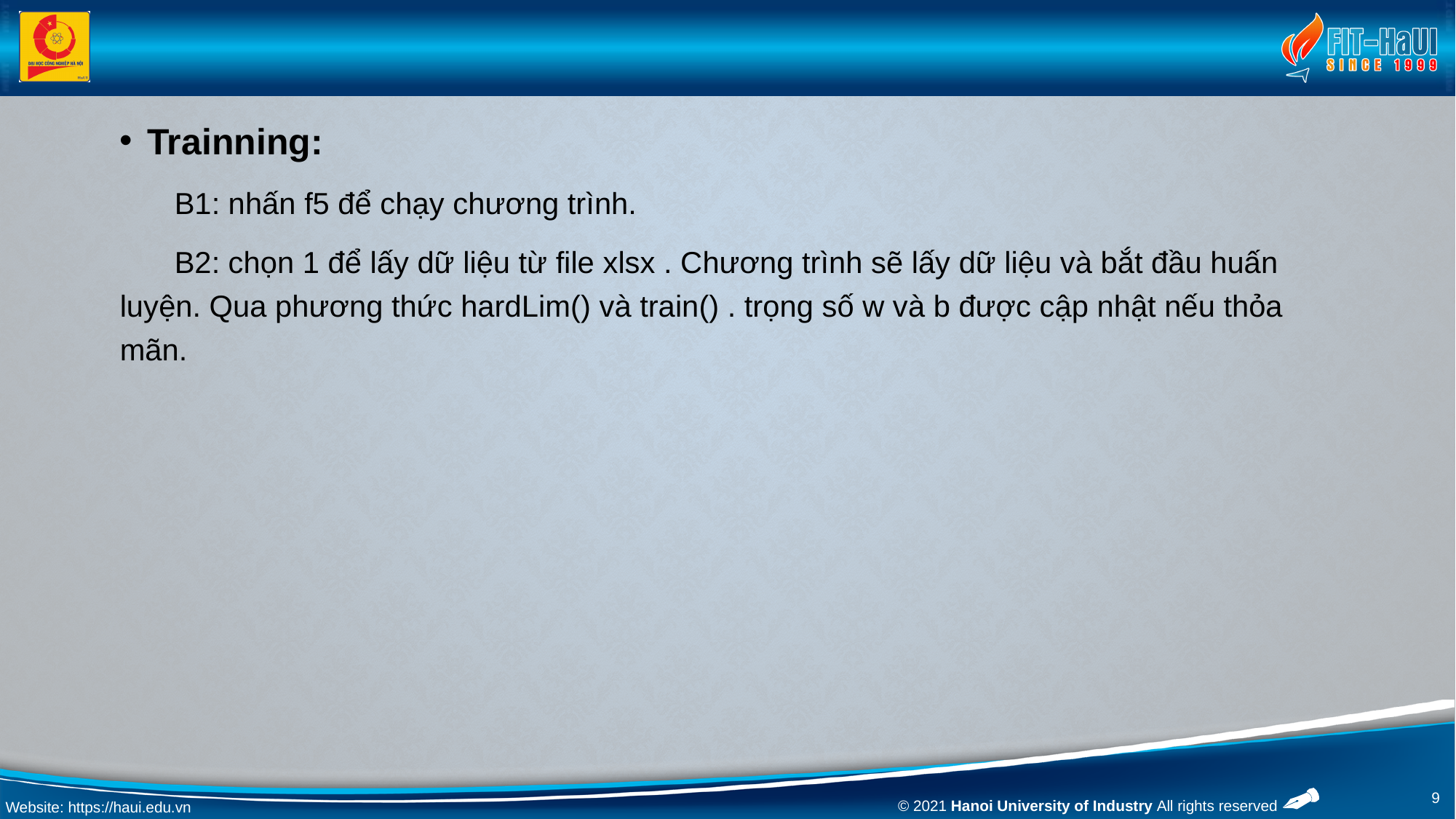

Trainning:
B1: nhấn f5 để chạy chương trình.
B2: chọn 1 để lấy dữ liệu từ file xlsx . Chương trình sẽ lấy dữ liệu và bắt đầu huấn luyện. Qua phương thức hardLim() và train() . trọng số w và b được cập nhật nếu thỏa mãn.